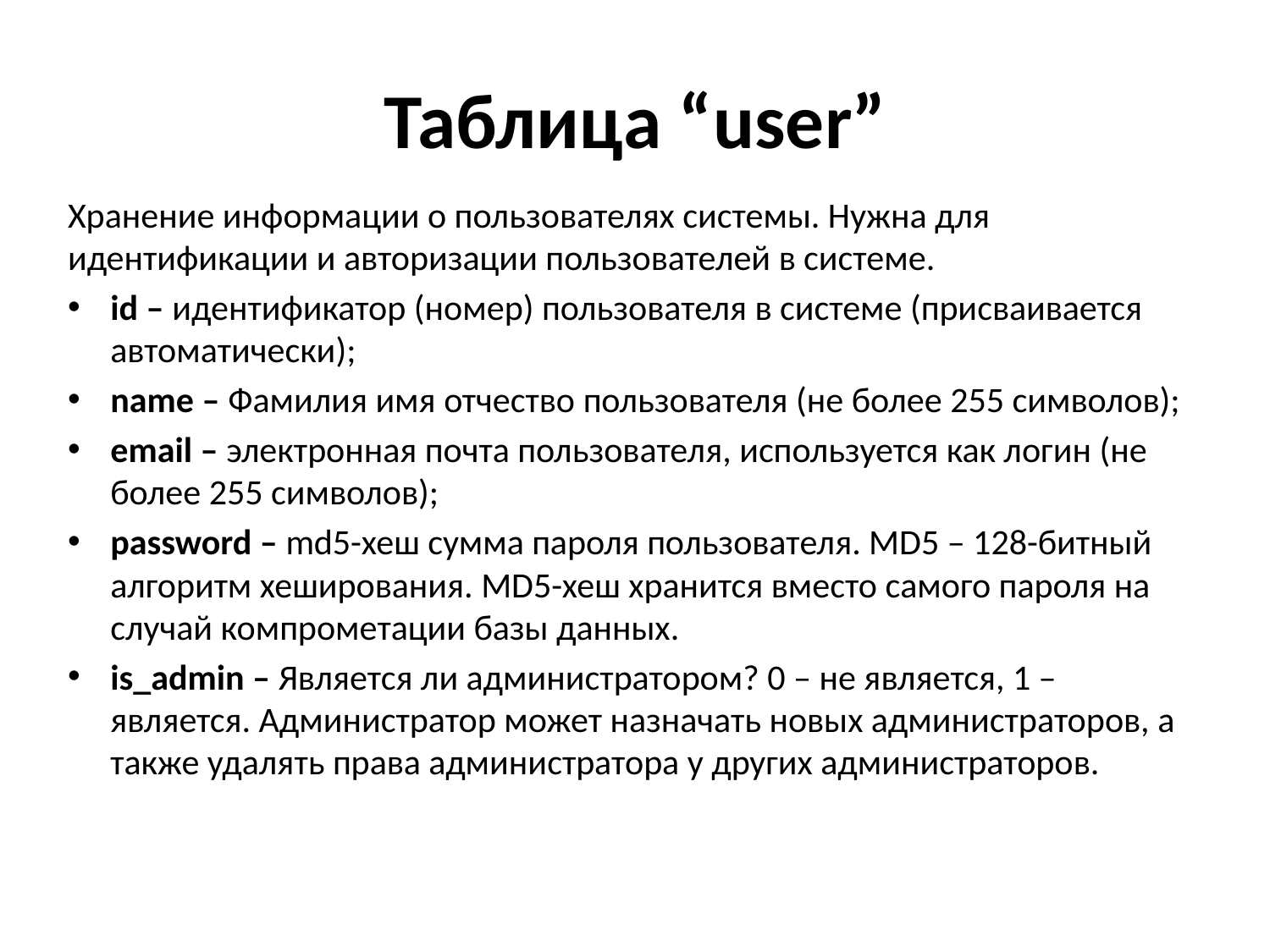

# Таблица “user”
Хранение информации о пользователях системы. Нужна для идентификации и авторизации пользователей в системе.
id – идентификатор (номер) пользователя в системе (присваивается автоматически);
name – Фамилия имя отчество пользователя (не более 255 символов);
email – электронная почта пользователя, используется как логин (не более 255 символов);
password – md5-хеш сумма пароля пользователя. MD5 – 128-битный алгоритм хеширования. MD5-хеш хранится вместо самого пароля на случай компрометации базы данных.
is_admin – Является ли администратором? 0 – не является, 1 – является. Администратор может назначать новых администраторов, а также удалять права администратора у других администраторов.